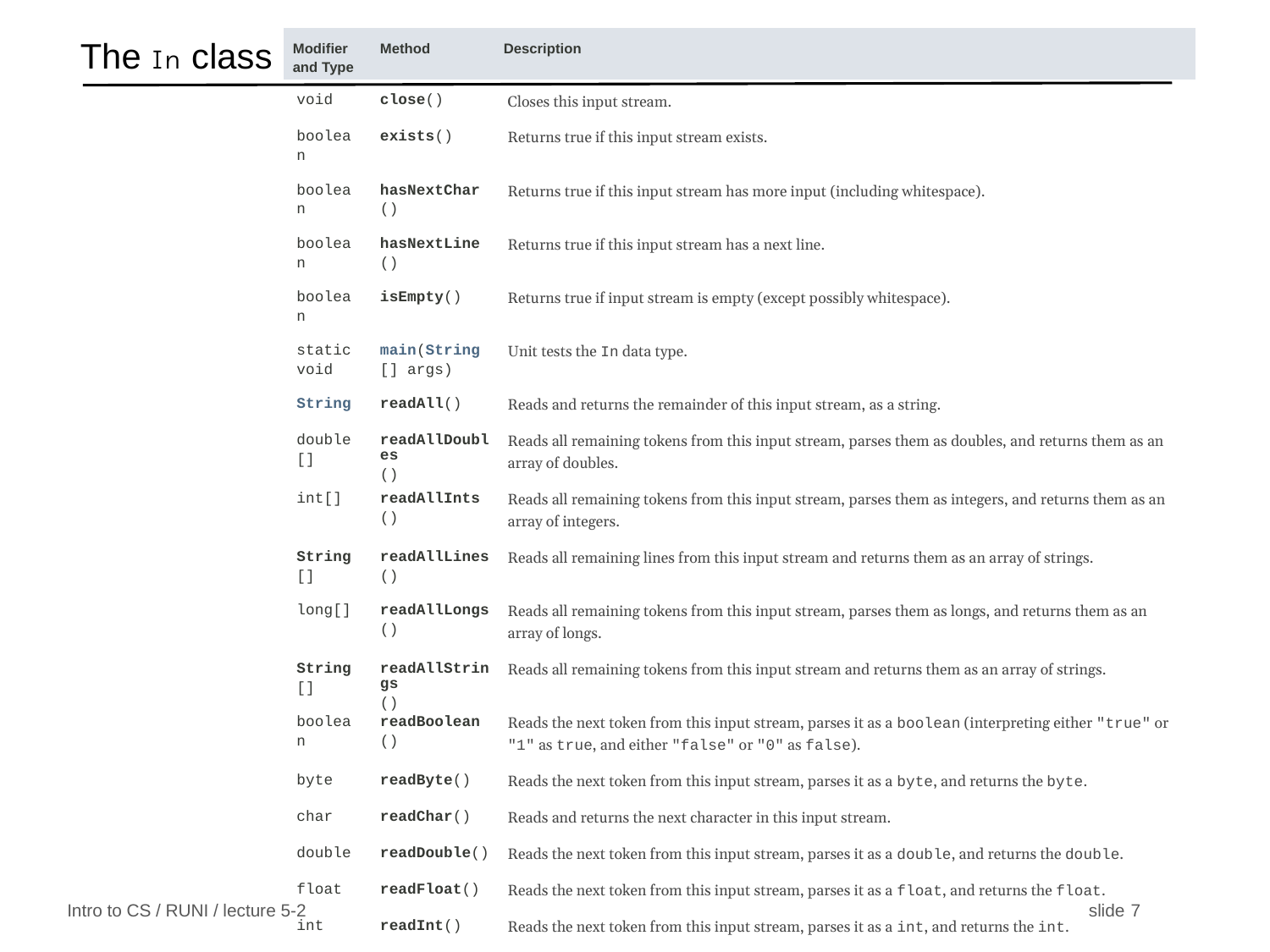

# The In class
| Modifier and Type | Method | Description |
| --- | --- | --- |
| void | close() | Closes this input stream. |
| boolean | exists() | Returns true if this input stream exists. |
| boolean | hasNextChar() | Returns true if this input stream has more input (including whitespace). |
| boolean | hasNextLine() | Returns true if this input stream has a next line. |
| boolean | isEmpty() | Returns true if input stream is empty (except possibly whitespace). |
| static void | main​(String[] args) | Unit tests the In data type. |
| String | readAll() | Reads and returns the remainder of this input stream, as a string. |
| double[] | readAllDoubles() | Reads all remaining tokens from this input stream, parses them as doubles, and returns them as an array of doubles. |
| int[] | readAllInts() | Reads all remaining tokens from this input stream, parses them as integers, and returns them as an array of integers. |
| String[] | readAllLines() | Reads all remaining lines from this input stream and returns them as an array of strings. |
| long[] | readAllLongs() | Reads all remaining tokens from this input stream, parses them as longs, and returns them as an array of longs. |
| String[] | readAllStrings() | Reads all remaining tokens from this input stream and returns them as an array of strings. |
| boolean | readBoolean() | Reads the next token from this input stream, parses it as a boolean (interpreting either "true" or "1" as true, and either "false" or "0" as false). |
| byte | readByte() | Reads the next token from this input stream, parses it as a byte, and returns the byte. |
| char | readChar() | Reads and returns the next character in this input stream. |
| double | readDouble() | Reads the next token from this input stream, parses it as a double, and returns the double. |
| float | readFloat() | Reads the next token from this input stream, parses it as a float, and returns the float. |
| int | readInt() | Reads the next token from this input stream, parses it as a int, and returns the int. |
| String | readLine() | Reads and returns the next line in this input stream. |
| long | readLong() | Reads the next token from this input stream, parses it as a long, and returns the long. |
| short | readShort() | Reads the next token from this input stream, parses it as a short, and returns the short. |
| String | readString() | Reads the next token from this input stream and returns it as a String. |